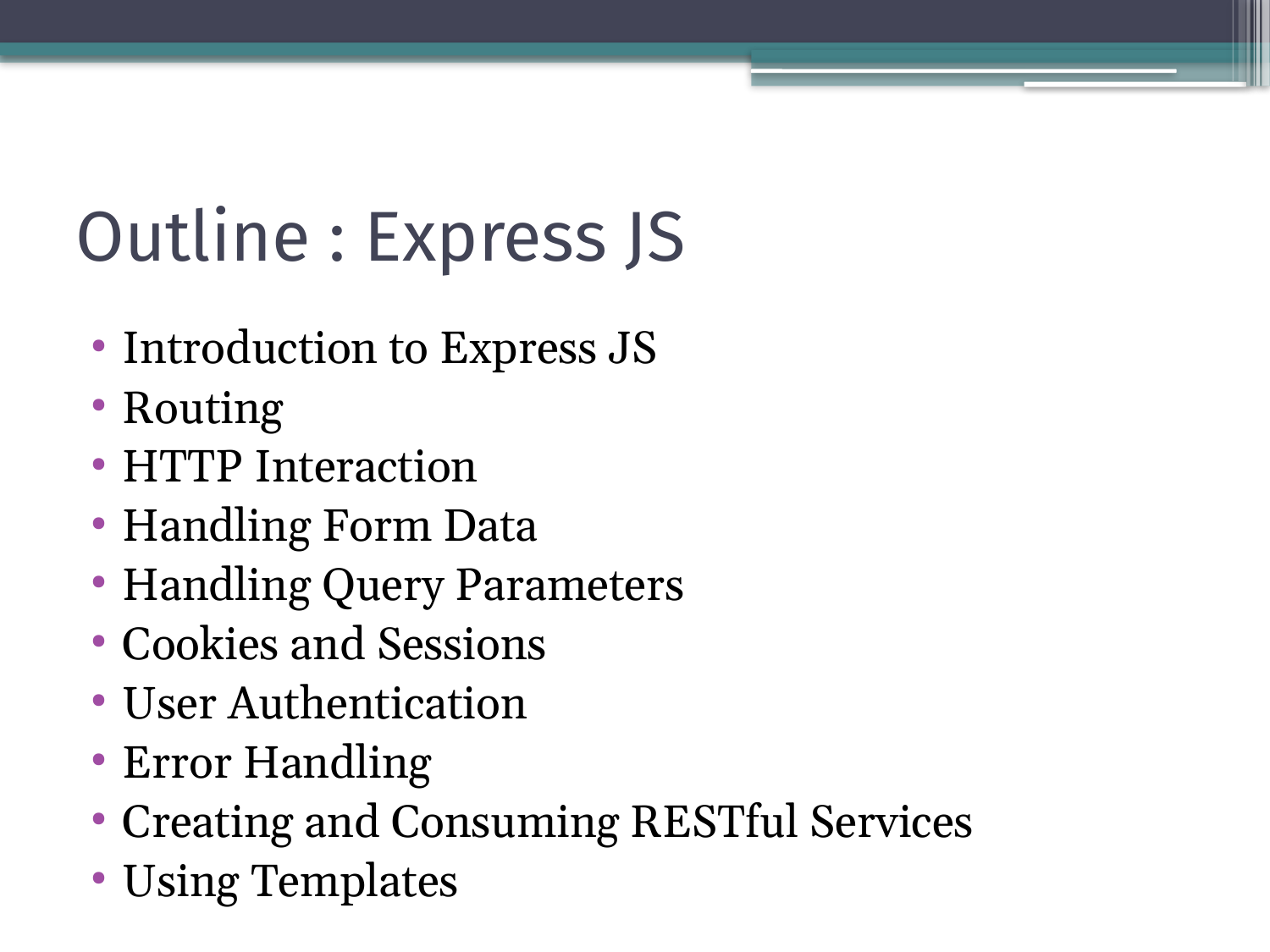

# Outline : Express JS
Introduction to Express JS
Routing
HTTP Interaction
Handling Form Data
Handling Query Parameters
Cookies and Sessions
User Authentication
Error Handling
Creating and Consuming RESTful Services
Using Templates